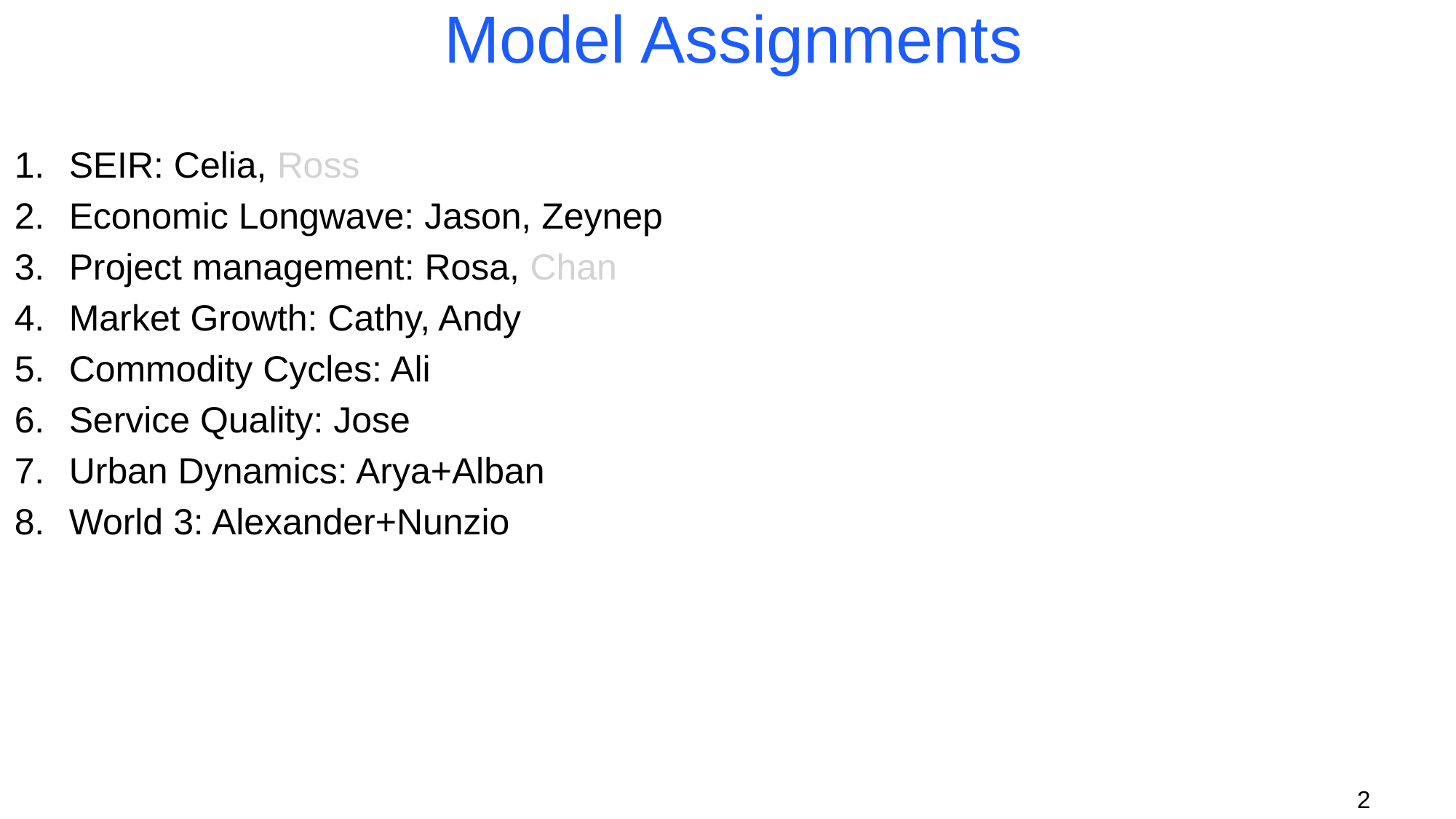

# Model Assignments
SEIR: Celia, Ross
Economic Longwave: Jason, Zeynep
Project management: Rosa, Chan
Market Growth: Cathy, Andy
Commodity Cycles: Ali
Service Quality: Jose
Urban Dynamics: Arya+Alban
World 3: Alexander+Nunzio